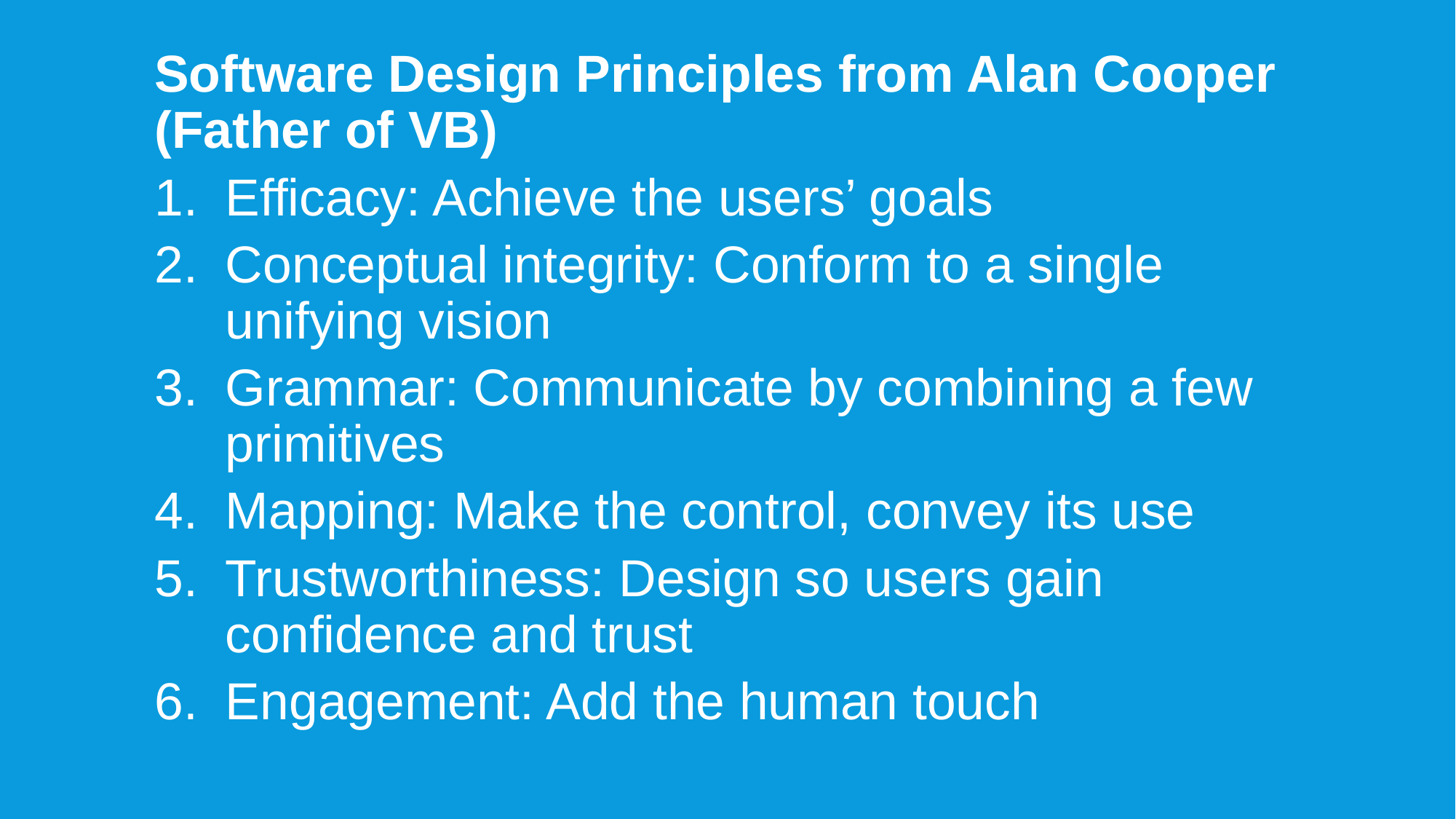

Software Design Principles from Alan Cooper (Father of VB)
Efficacy: Achieve the users’ goals
Conceptual integrity: Conform to a single unifying vision
Grammar: Communicate by combining a few primitives
Mapping: Make the control, convey its use
Trustworthiness: Design so users gain confidence and trust
Engagement: Add the human touch